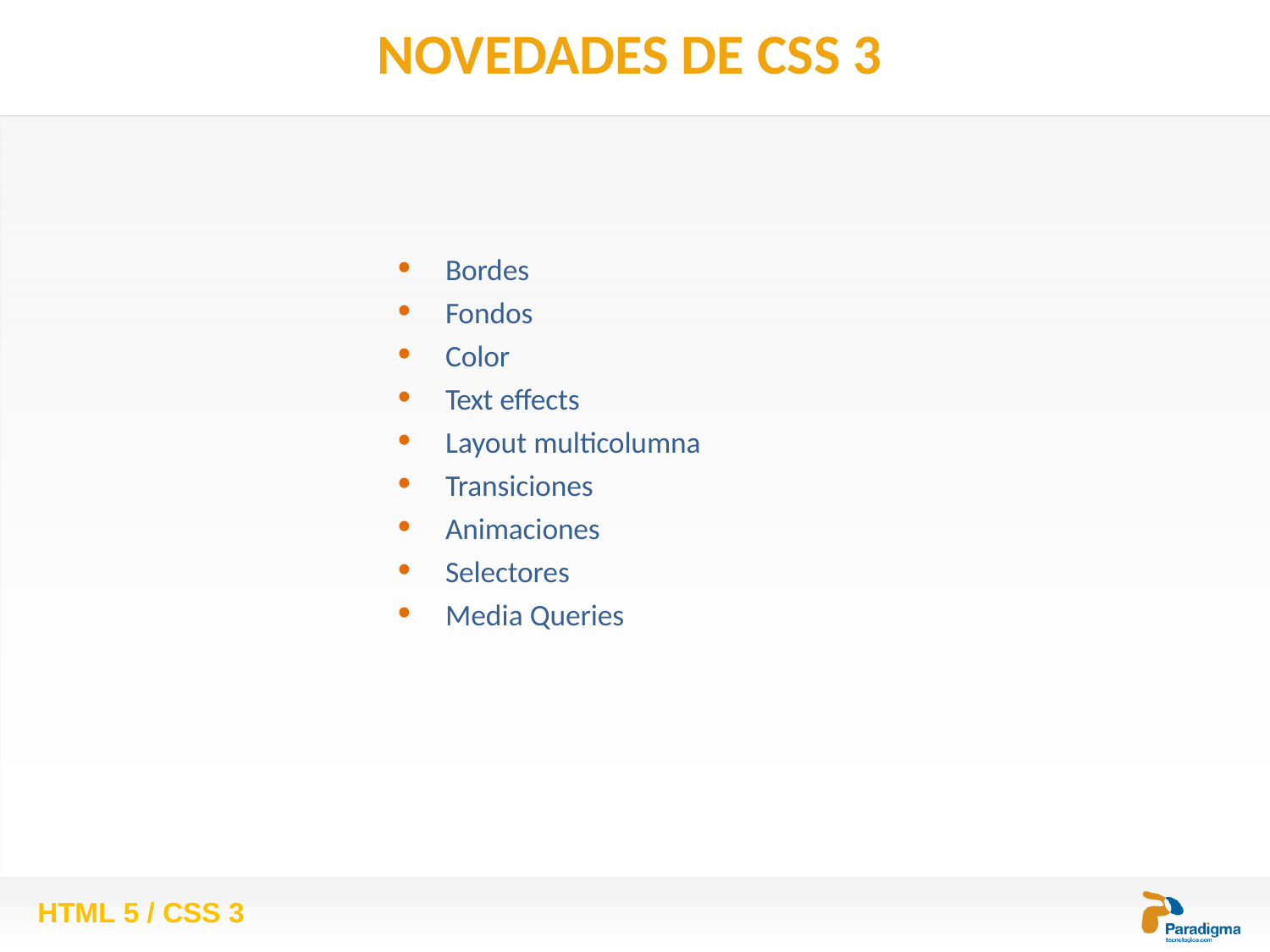

# NOVEDADES DE CSS 3
Bordes
Fondos
Color
Text effects
Layout multicolumna
Transiciones
Animaciones
Selectores
Media Queries
HTML 5 / CSS 3